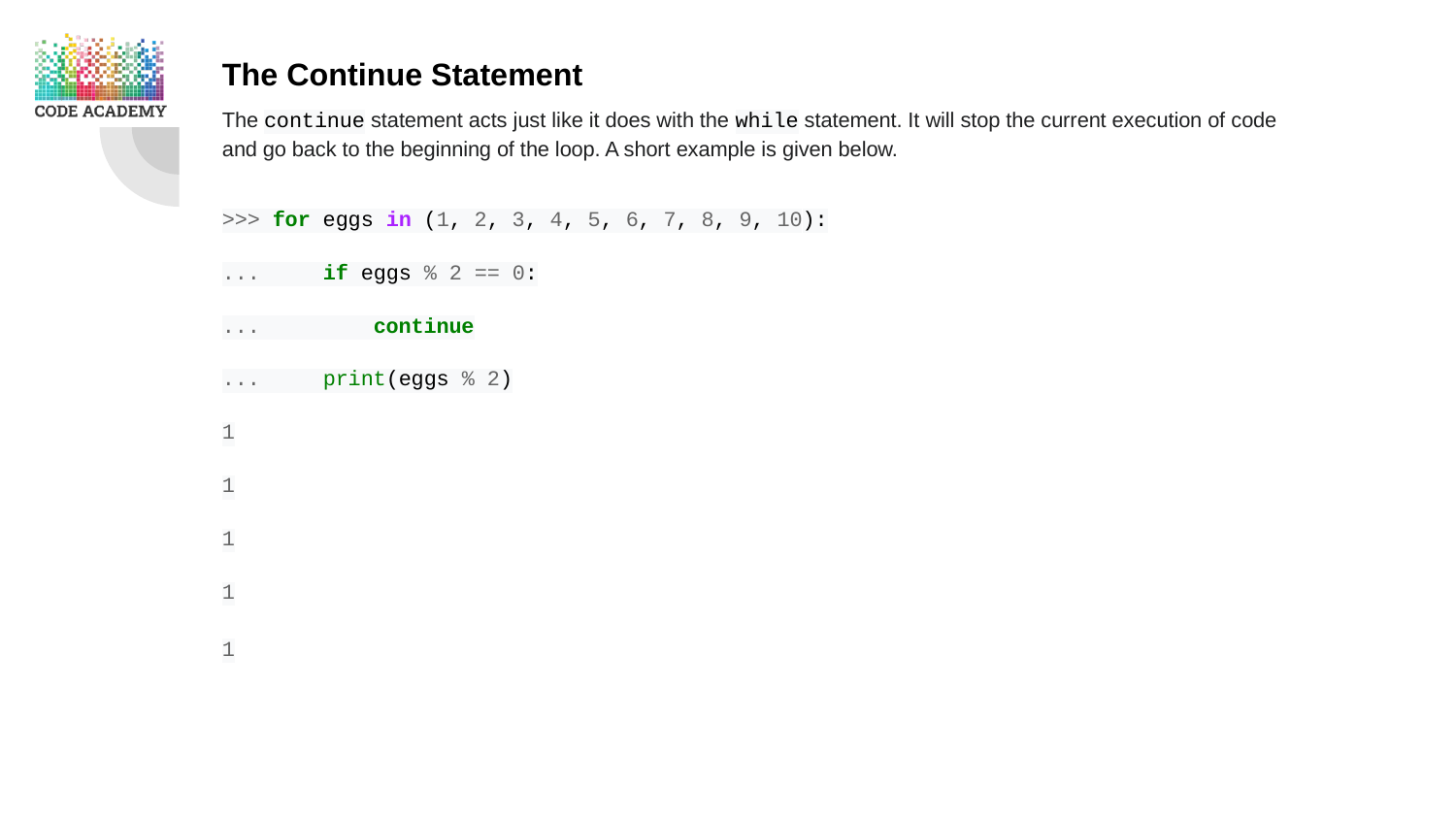

The Continue Statement
The continue statement acts just like it does with the while statement. It will stop the current execution of code and go back to the beginning of the loop. A short example is given below.

>>> for eggs in (1, 2, 3, 4, 5, 6, 7, 8, 9, 10):
...     if eggs % 2 == 0:
...         continue
...     print(eggs % 2)
1
1
1
1
1